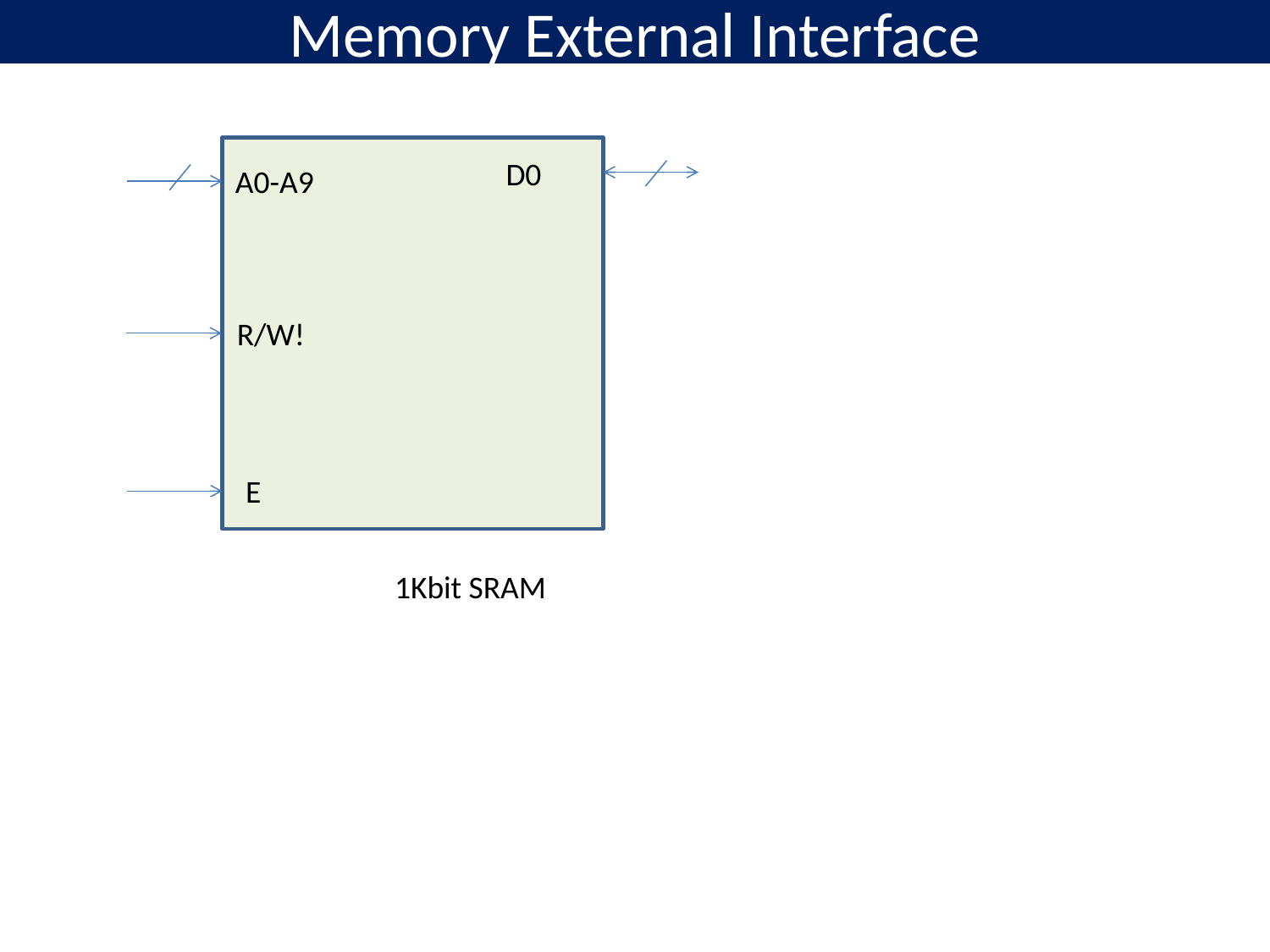

# Memory External Interface

D0
A0-A9
R/W!
E
1Kbit SRAM